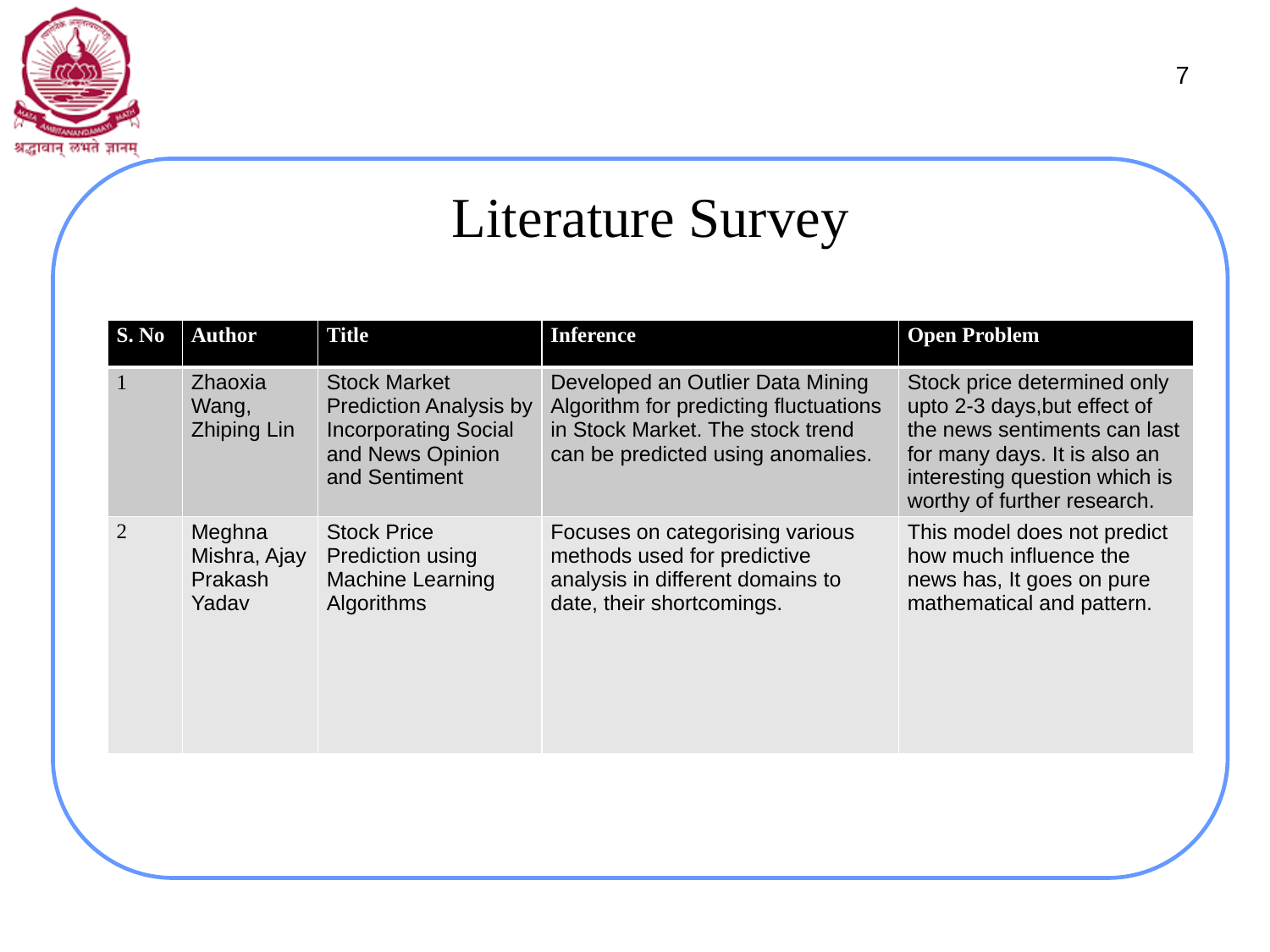

# Literature Survey
7

| S. No | Author | Title | Inference | Open Problem |
| --- | --- | --- | --- | --- |
| 1 | Zhaoxia Wang, Zhiping Lin | Stock Market Prediction Analysis by Incorporating Social and News Opinion and Sentiment | Developed an Outlier Data Mining Algorithm for predicting fluctuations in Stock Market. The stock trend can be predicted using anomalies. | Stock price determined only upto 2-3 days,but effect of the news sentiments can last for many days. It is also an interesting question which is worthy of further research. |
| 2 | Meghna Mishra, Ajay Prakash Yadav | Stock Price Prediction using Machine Learning Algorithms | Focuses on categorising various methods used for predictive analysis in different domains to date, their shortcomings. | This model does not predict how much influence the news has, It goes on pure mathematical and pattern. |